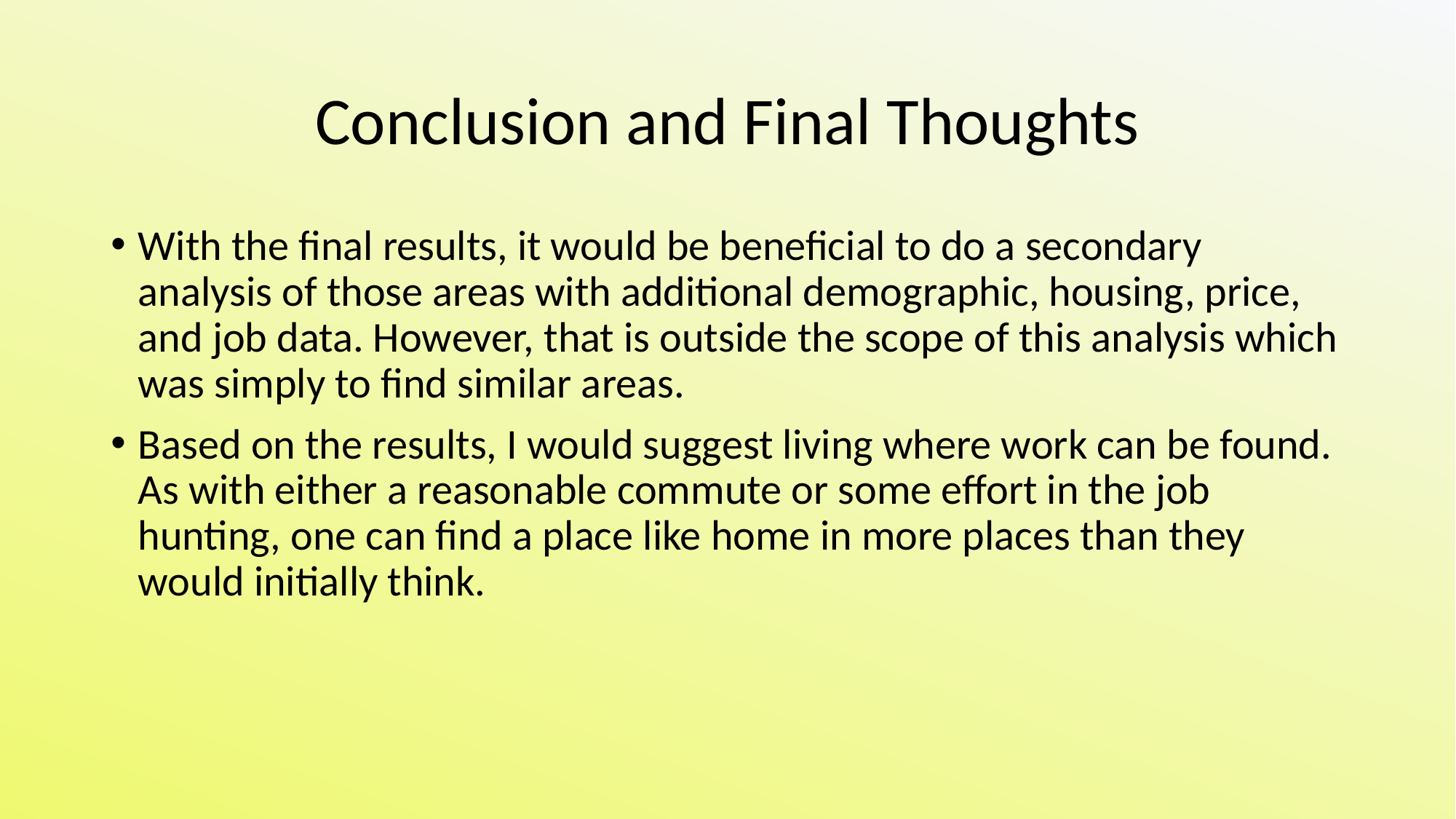

# Conclusion and Final Thoughts
With the final results, it would be beneficial to do a secondary analysis of those areas with additional demographic, housing, price, and job data. However, that is outside the scope of this analysis which was simply to find similar areas.
Based on the results, I would suggest living where work can be found. As with either a reasonable commute or some effort in the job hunting, one can find a place like home in more places than they would initially think.